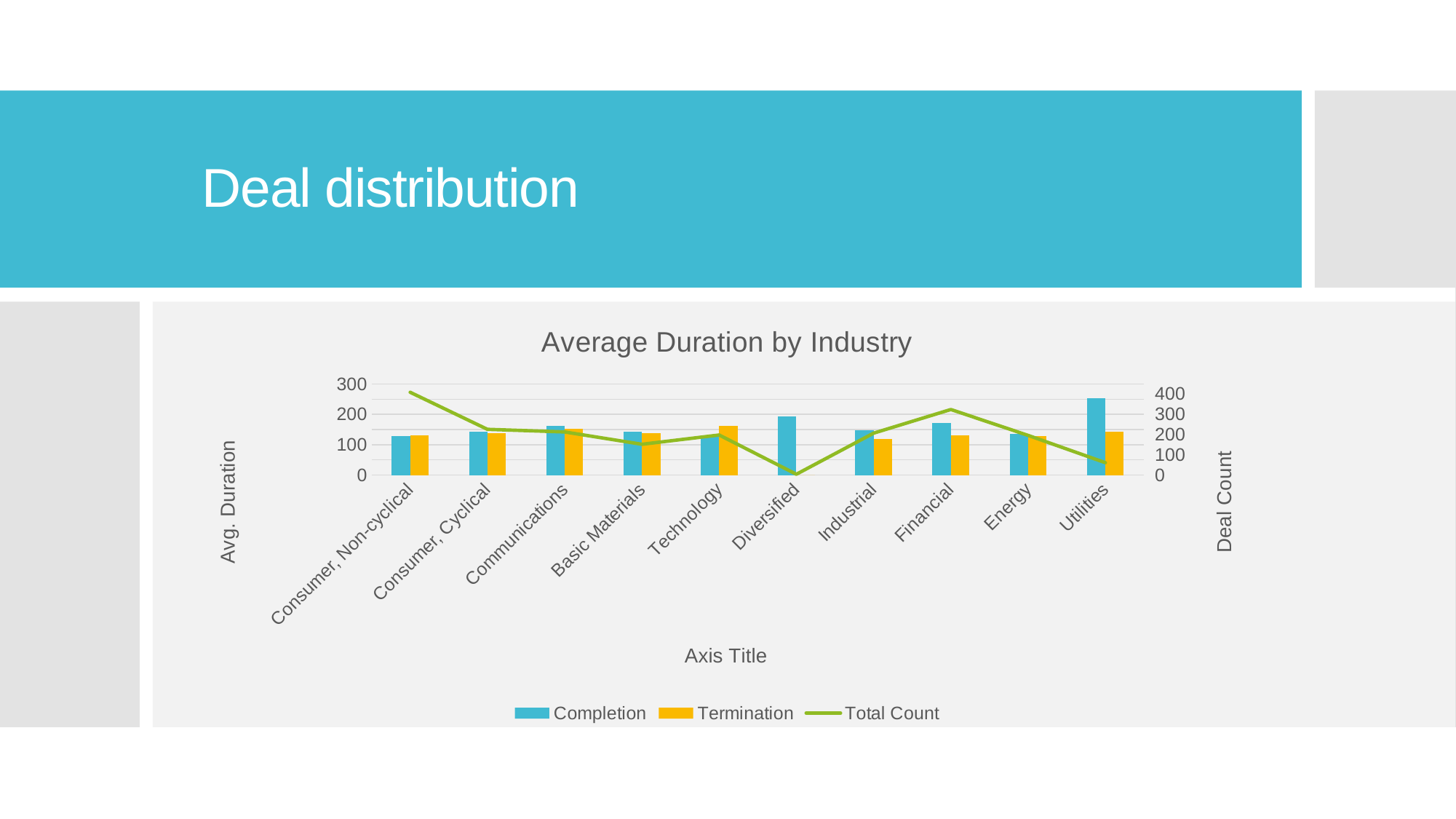

# Deal distribution

### Chart: Average Duration by Industry

| Category | Completion | Termination | Total Count |
|---|---|---|---|
| Consumer, Non-cyclical | 128.388714734 | 130.796875 | 409.0 |
| Consumer, Cyclical | 143.497142857 | 138.342105263 | 226.0 |
| Communications | 162.747126437 | 152.260869565 | 213.0 |
| Basic Materials | 142.972727273 | 137.823529412 | 152.0 |
| Technology | 128.666666667 | 163.111111111 | 198.0 |
| Diversified | 192.75 | 0.0 | 4.0 |
| Industrial | 147.781065089 | 118.48 | 207.0 |
| Financial | 172.264 | 129.666666667 | 324.0 |
| Energy | 135.408805031 | 128.5 | 196.0 |
| Utilities | 254.162790698 | 143.4 | 61.0 |